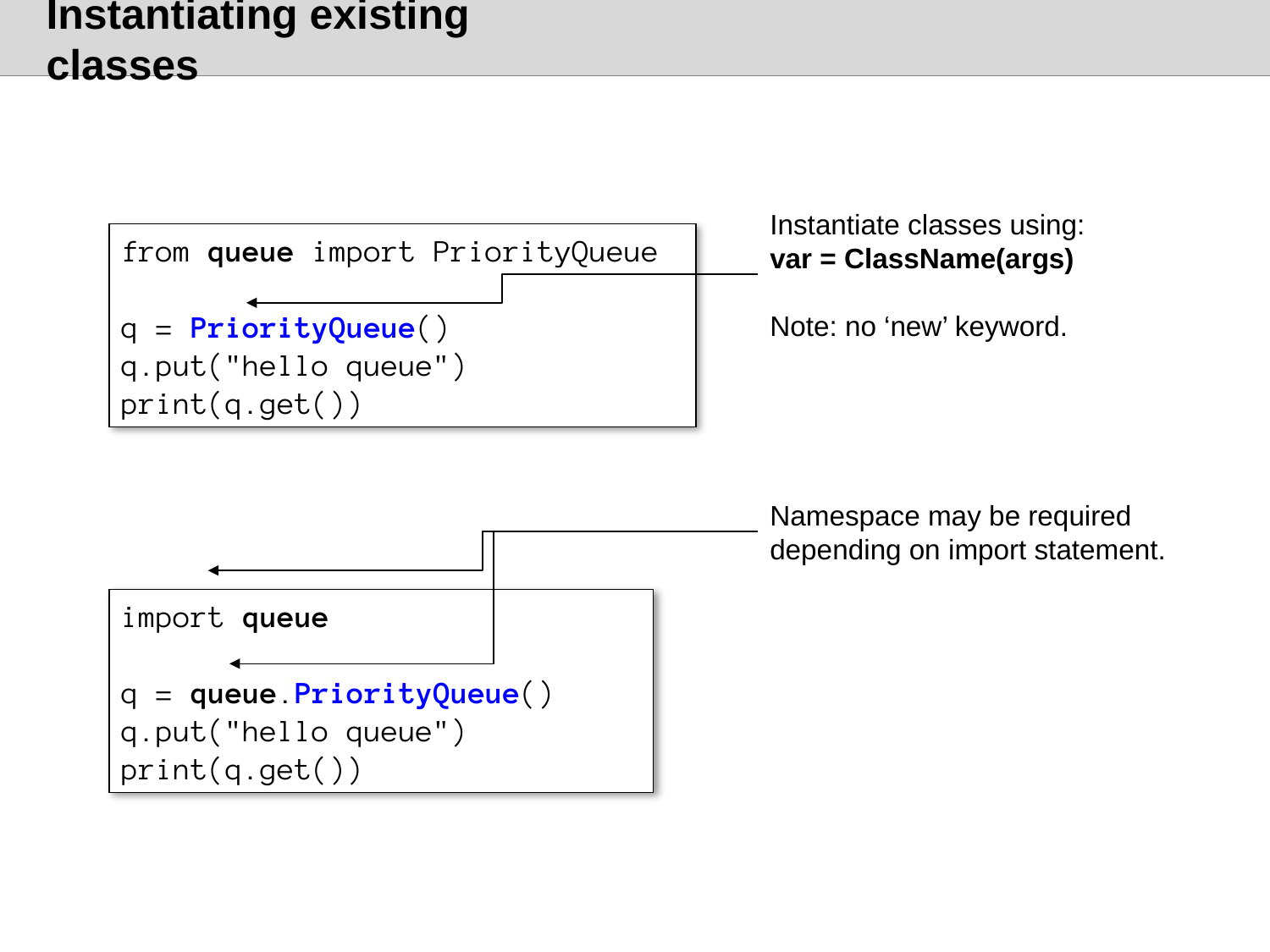

# Instantiating existing classes
Instantiate classes using:
var = ClassName(args)

Note: no ‘new’ keyword.
from queue import PriorityQueue

q = PriorityQueue()
q.put("hello queue")
print(q.get())
Namespace may be required depending on import statement.
import queue

q = queue.PriorityQueue()
q.put("hello queue")
print(q.get())